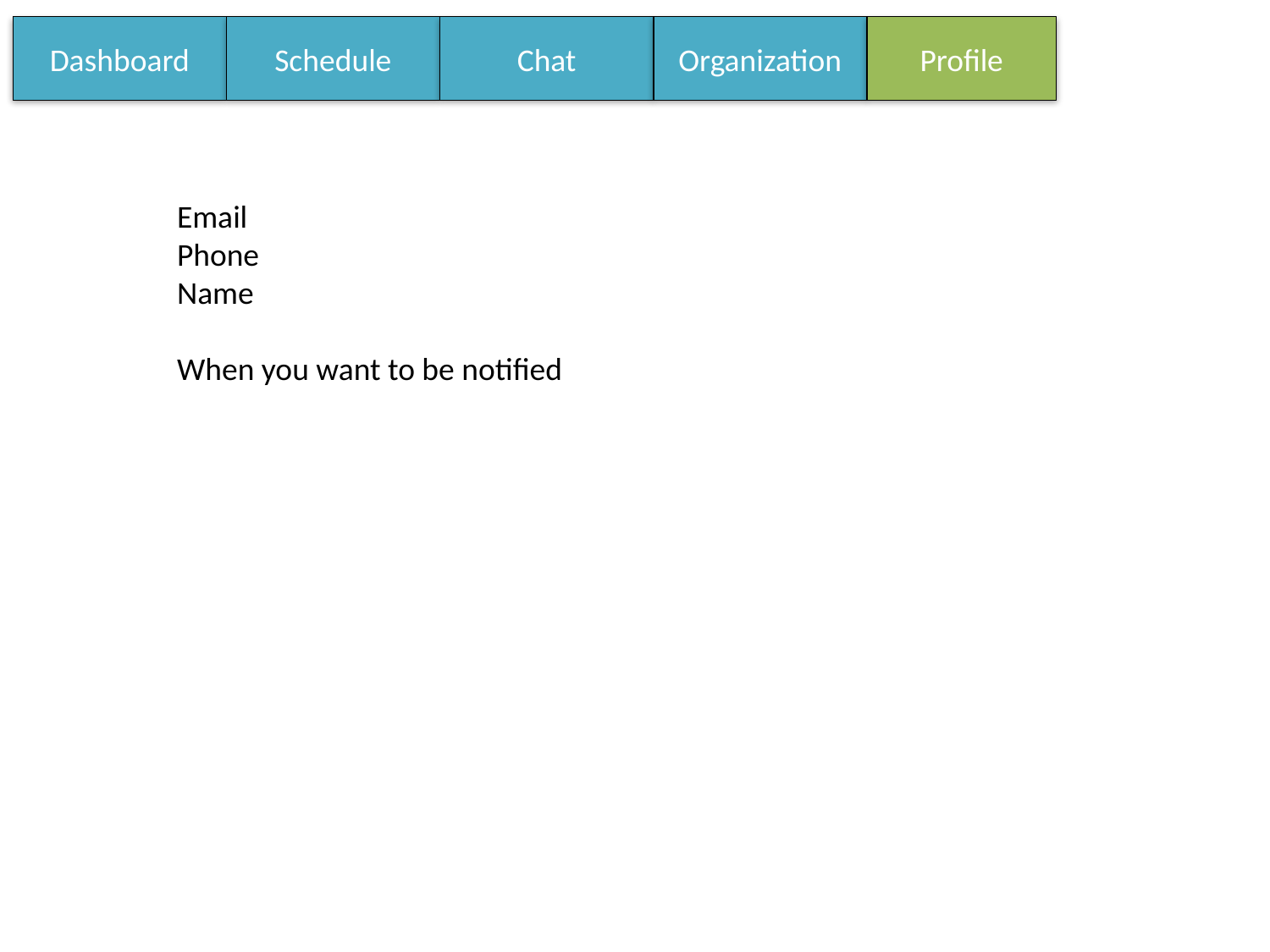

Dashboard
Schedule
Chat
Organization
Profile
Email
Phone
Name

When you want to be notified